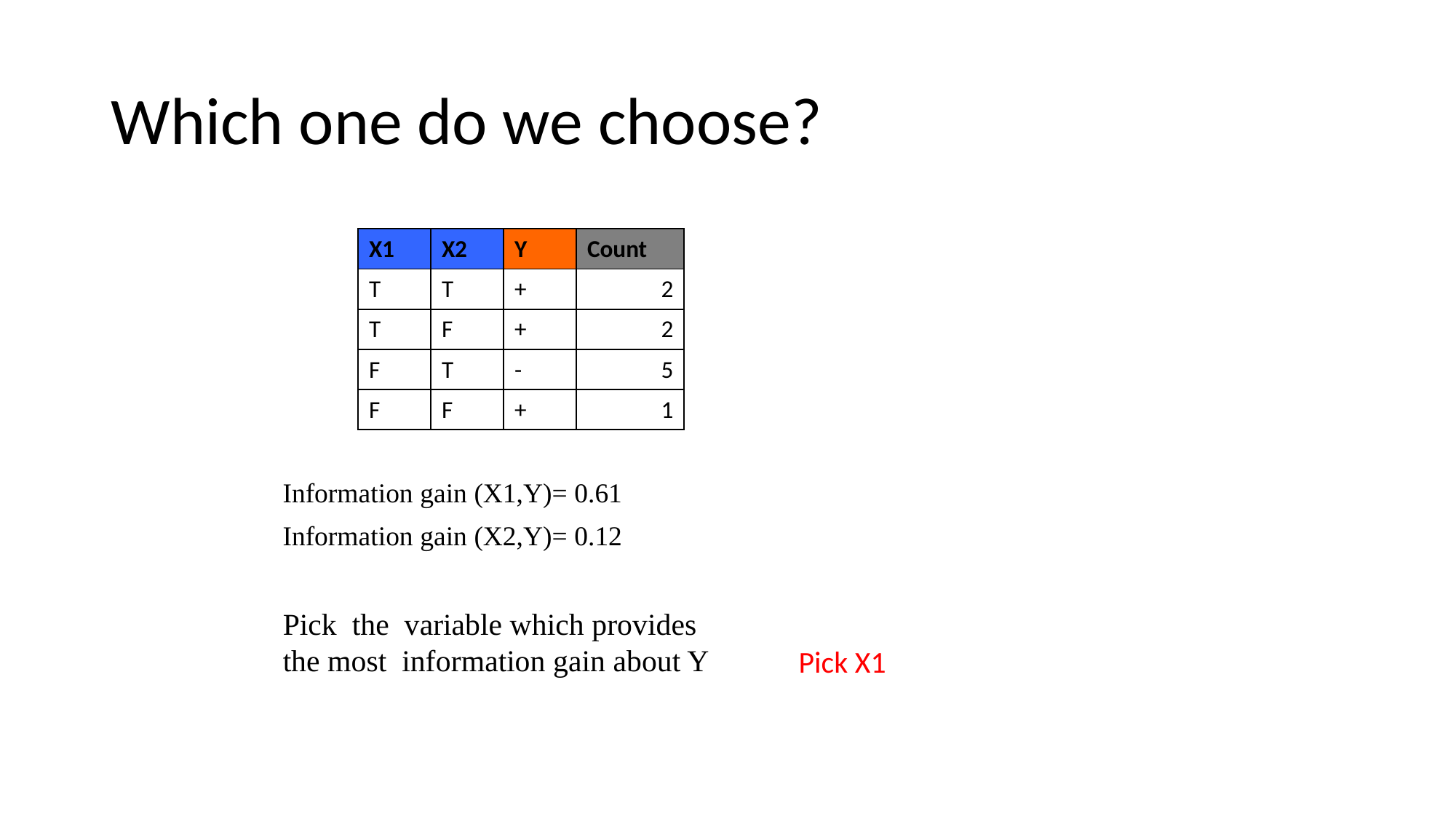

Which one do we choose?
| X1 | X2 | Y | Count |
| --- | --- | --- | --- |
| T | T | + | 2 |
| T | F | + | 2 |
| F | T | - | 5 |
| F | F | + | 1 |
Information gain (X1,Y)= 0.61
Information gain (X2,Y)= 0.12
Pick  the  variable which provides
the most  information gain about Y
Pick X1